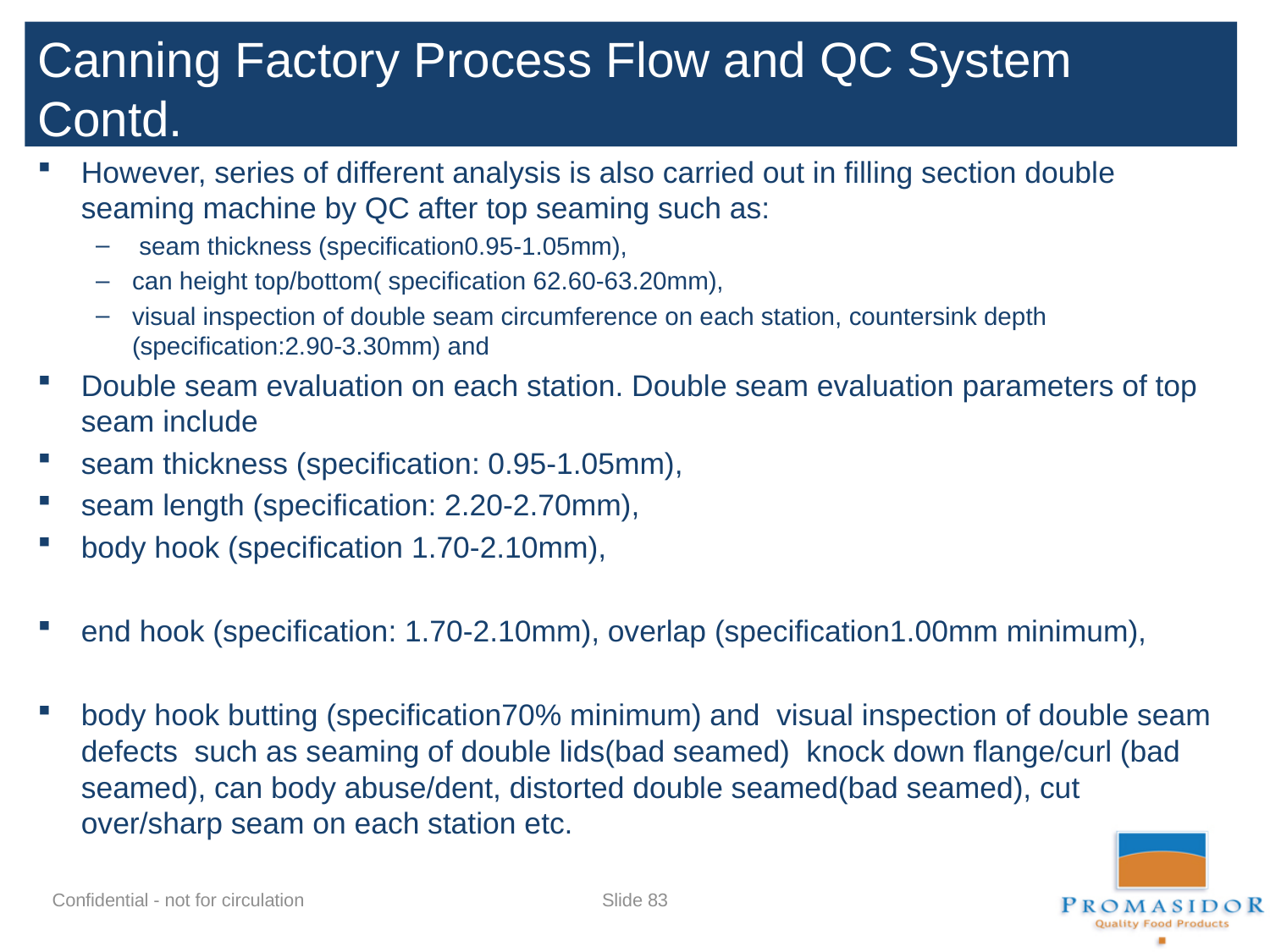

Canning Factory Process Flow and QC System Contd.

However, series of different analysis is also carried out in filling section double seaming machine by QC after top seaming such as:
 seam thickness (specification0.95-1.05mm),
can height top/bottom( specification 62.60-63.20mm),
visual inspection of double seam circumference on each station, countersink depth (specification:2.90-3.30mm) and
Double seam evaluation on each station. Double seam evaluation parameters of top seam include
seam thickness (specification: 0.95-1.05mm),
seam length (specification: 2.20-2.70mm),
body hook (specification 1.70-2.10mm),

end hook (specification: 1.70-2.10mm), overlap (specification1.00mm minimum),

body hook butting (specification70% minimum) and  visual inspection of double seam defects  such as seaming of double lids(bad seamed)  knock down flange/curl (bad seamed), can body abuse/dent, distorted double seamed(bad seamed), cut over/sharp seam on each station etc.

Slide 83
Confidential - not for circulation